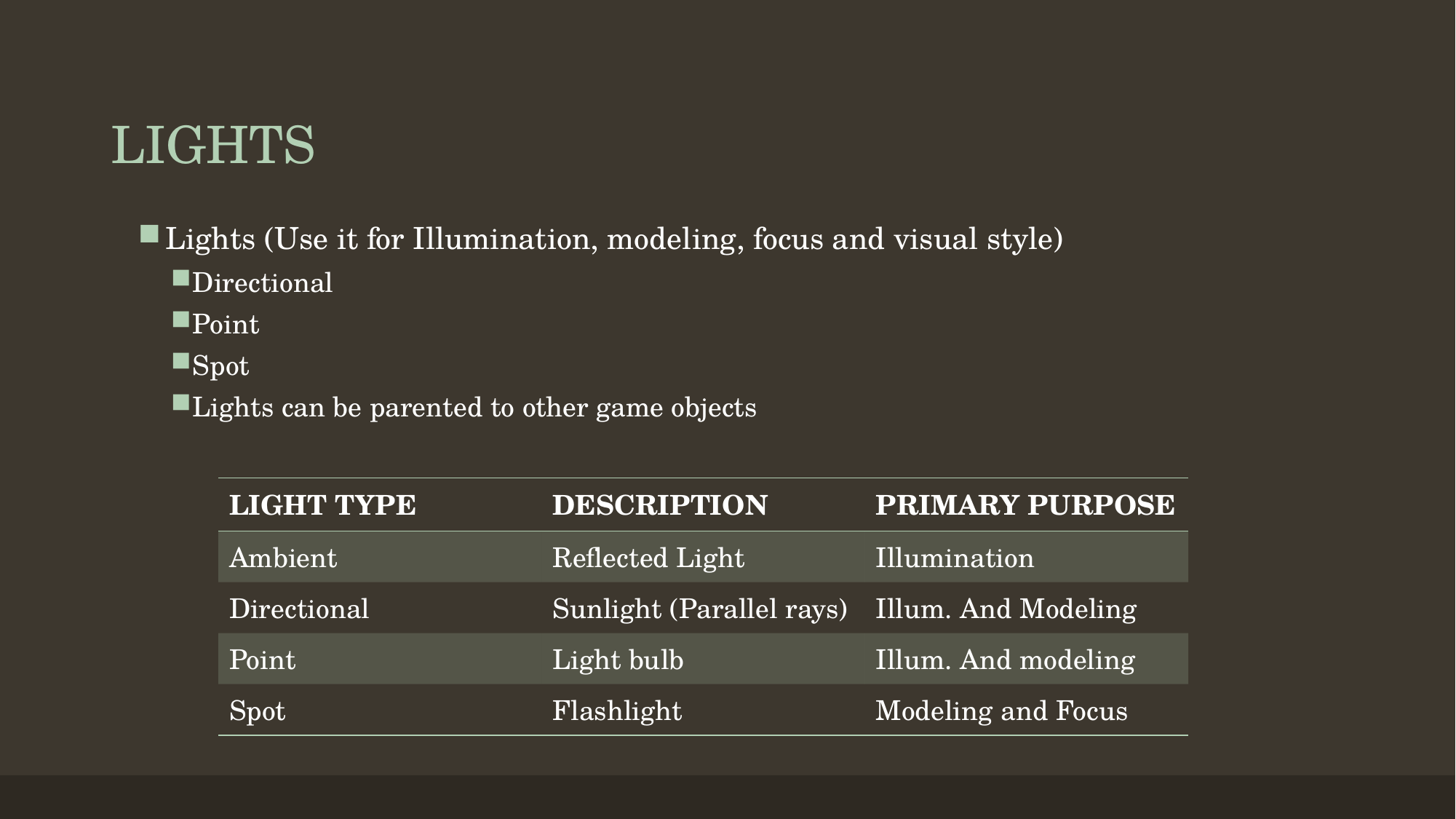

# LIGHTS
Lights (Use it for Illumination, modeling, focus and visual style)
Directional
Point
Spot
Lights can be parented to other game objects

| LIGHT TYPE | DESCRIPTION | PRIMARY PURPOSE |
| --- | --- | --- |
| Ambient | Reflected Light | Illumination |
| Directional | Sunlight (Parallel rays) | Illum. And Modeling |
| Point | Light bulb | Illum. And modeling |
| Spot | Flashlight | Modeling and Focus |